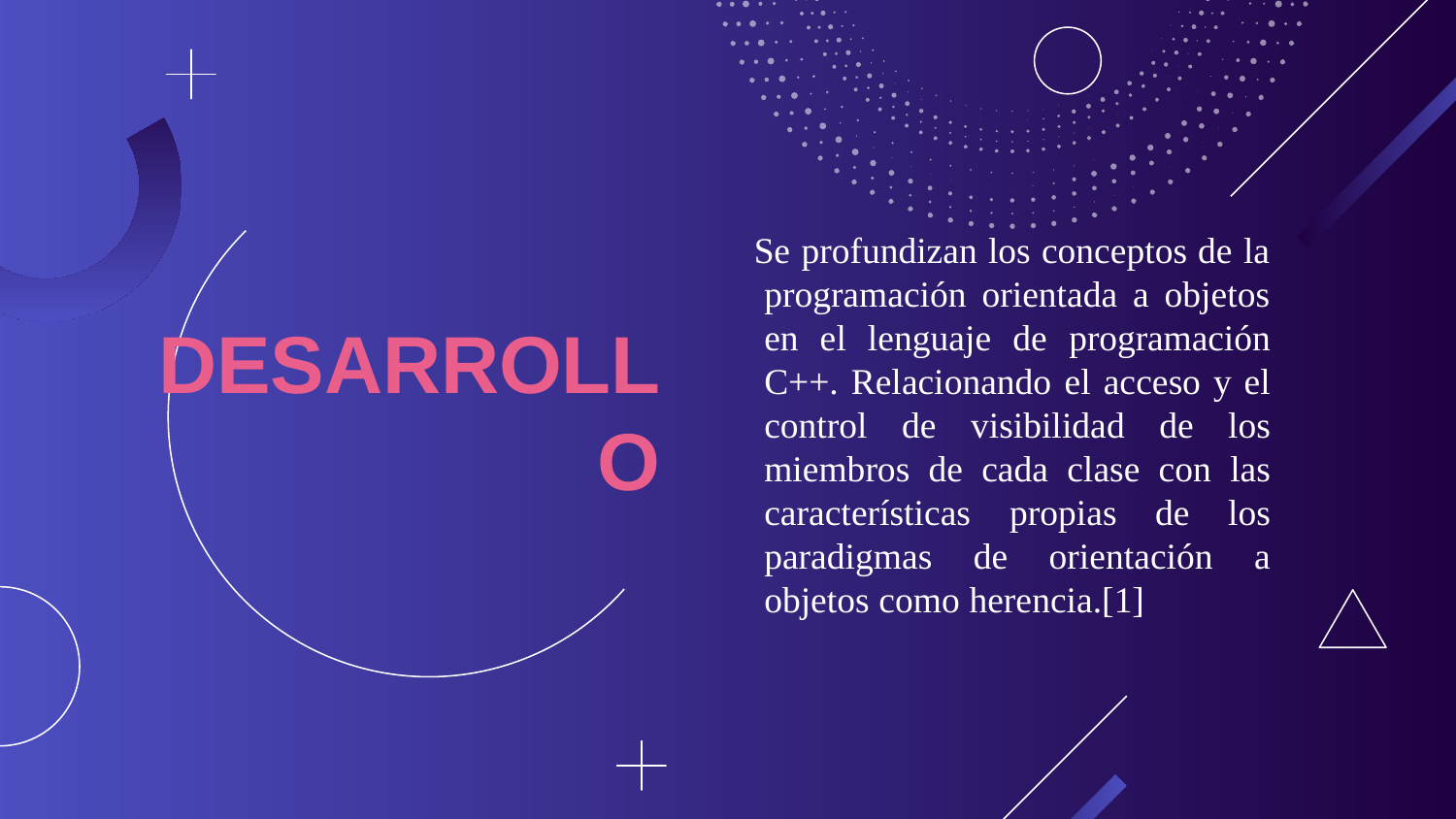

Se profundizan los conceptos de la programación orientada a objetos en el lenguaje de programación C++. Relacionando el acceso y el control de visibilidad de los miembros de cada clase con las características propias de los paradigmas de orientación a objetos como herencia.[1]

# DESARROLLO